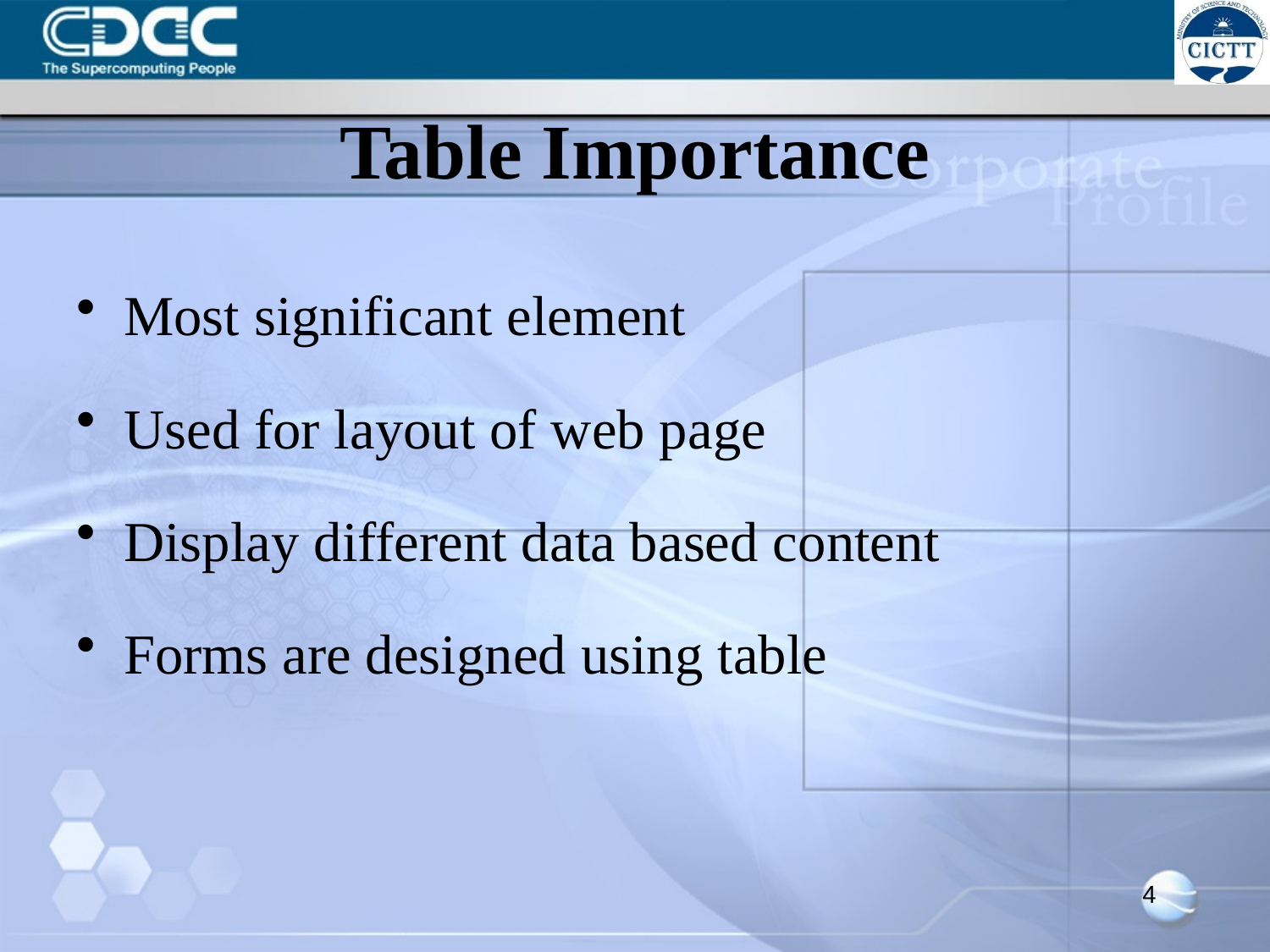

# Table Importance
Most significant element
Used for layout of web page
Display different data based content
Forms are designed using table